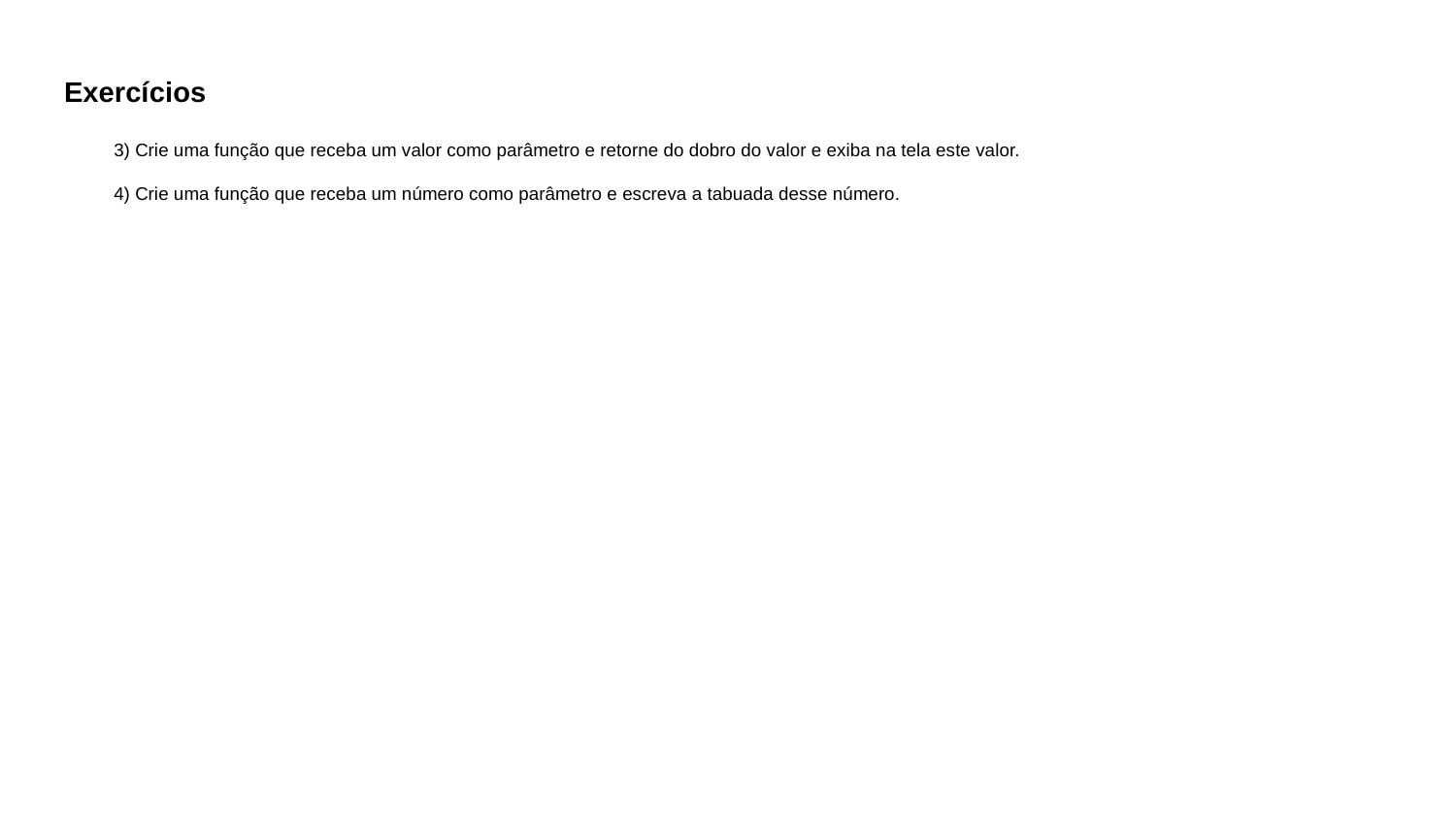

# Exercícios
3) Crie uma função que receba um valor como parâmetro e retorne do dobro do valor e exiba na tela este valor.

4) Crie uma função que receba um número como parâmetro e escreva a tabuada desse número.